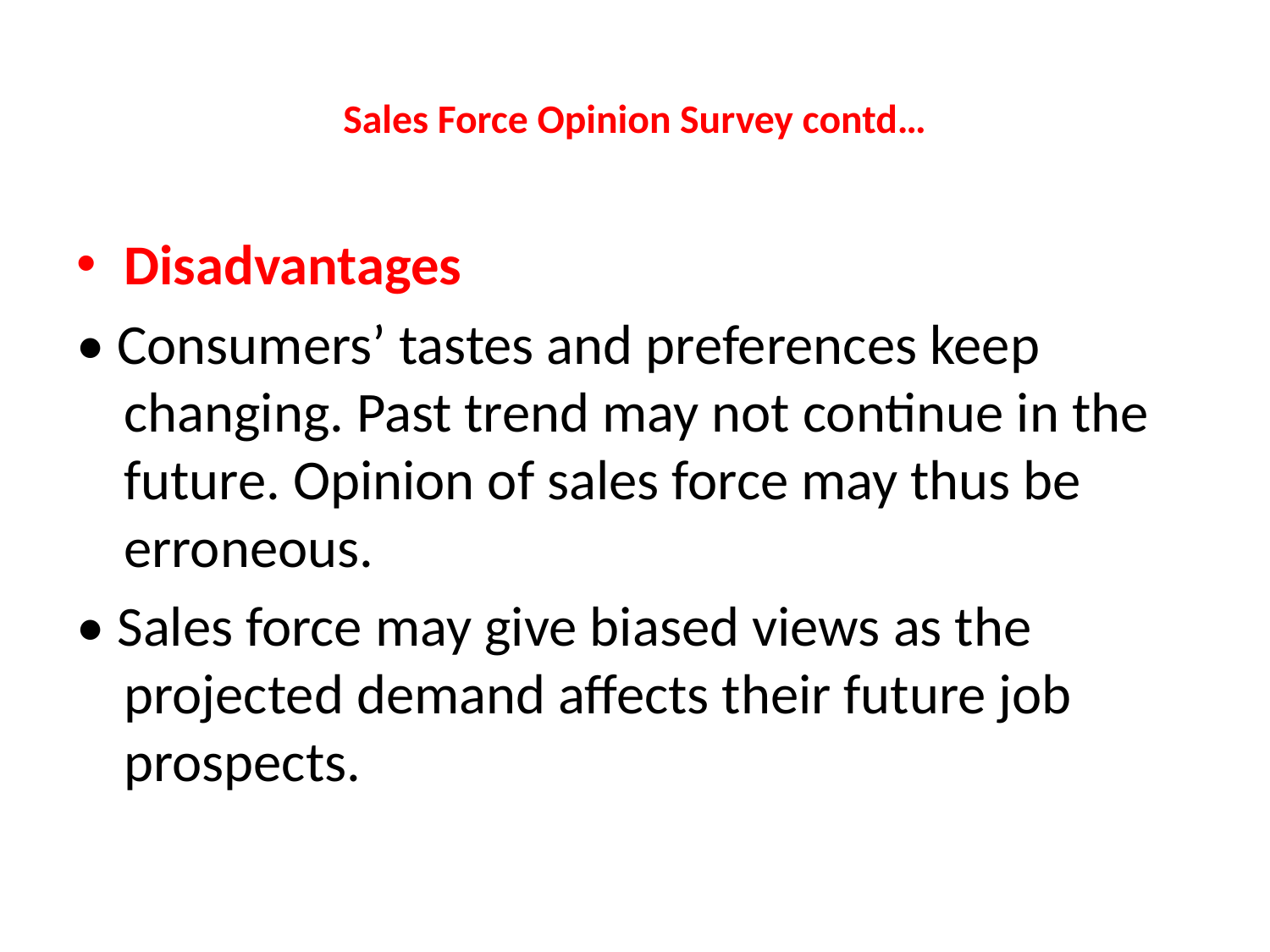

# Sales Force Opinion Survey contd…
Disadvantages
• Consumers’ tastes and preferences keep changing. Past trend may not continue in the future. Opinion of sales force may thus be erroneous.
• Sales force may give biased views as the projected demand affects their future job prospects.